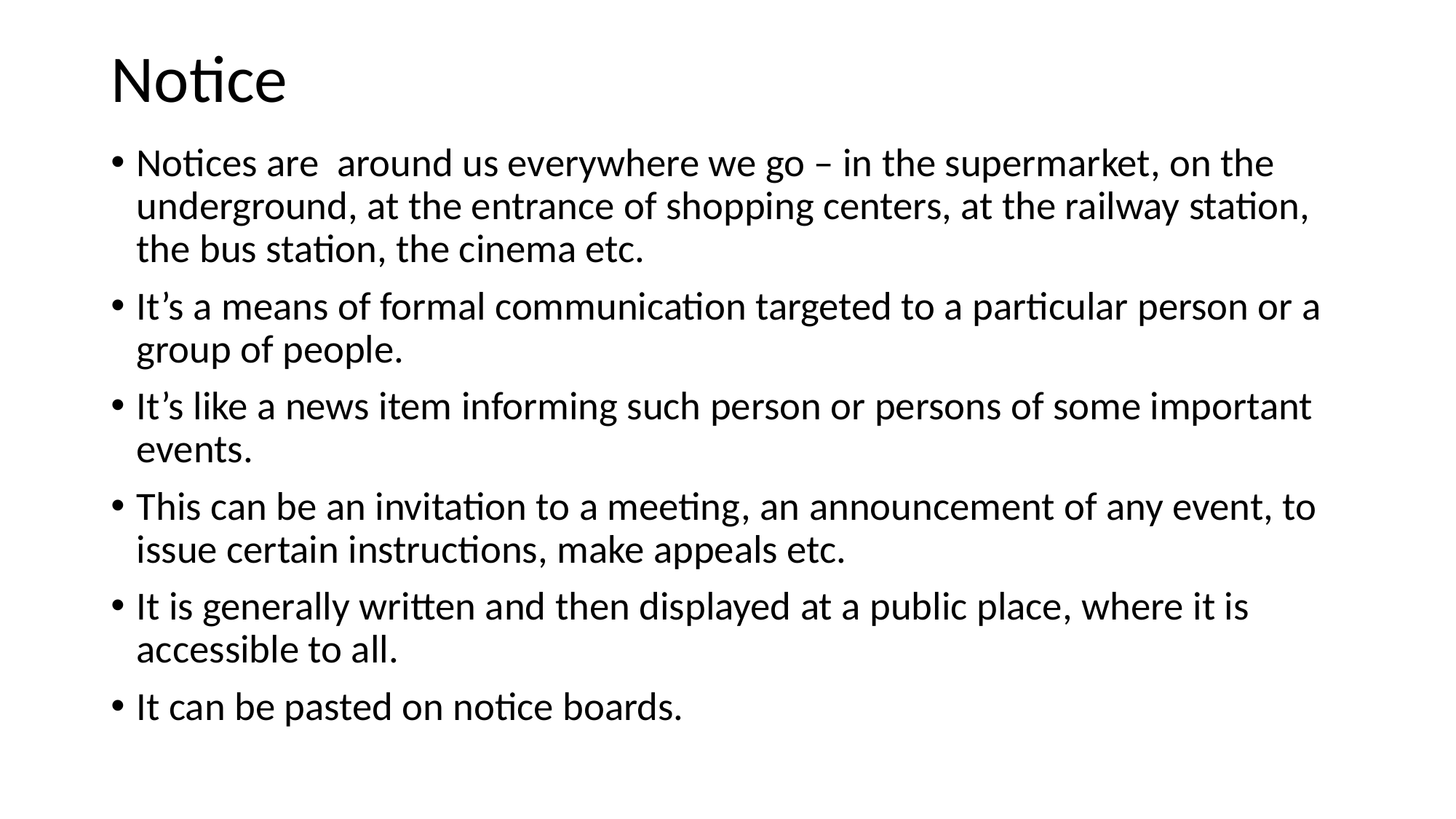

# Notice
Notices are  around us everywhere we go – in the supermarket, on the underground, at the entrance of shopping centers, at the railway station, the bus station, the cinema etc.
It’s a means of formal communication targeted to a particular person or a group of people.
It’s like a news item informing such person or persons of some important events.
This can be an invitation to a meeting, an announcement of any event, to issue certain instructions, make appeals etc.
It is generally written and then displayed at a public place, where it is accessible to all.
It can be pasted on notice boards.